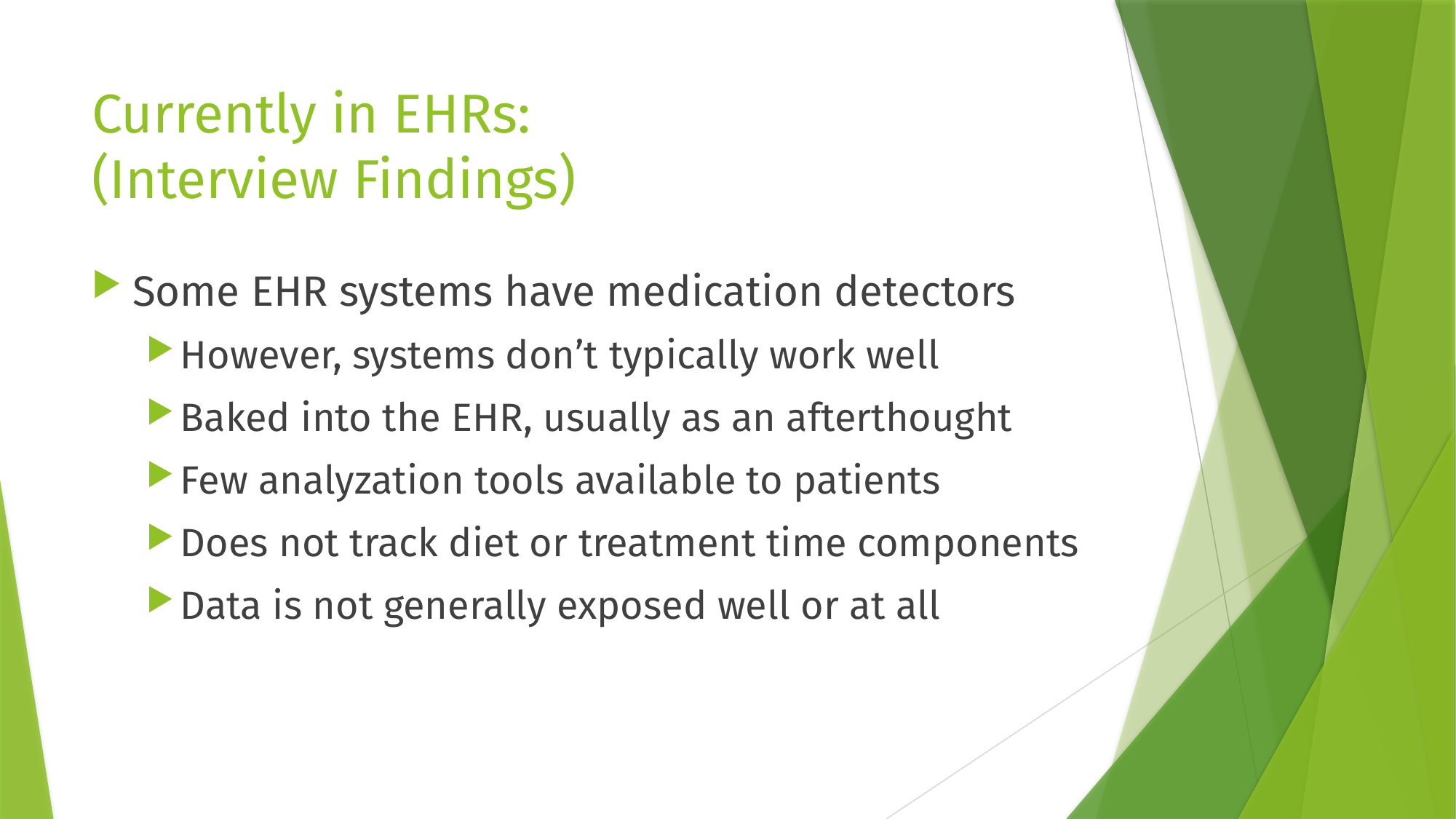

# Currently in EHRs: (Interview Findings)
Some EHR systems have medication detectors
However, systems don’t typically work well
Baked into the EHR, usually as an afterthought
Few analyzation tools available to patients
Does not track diet or treatment time components
Data is not generally exposed well or at all